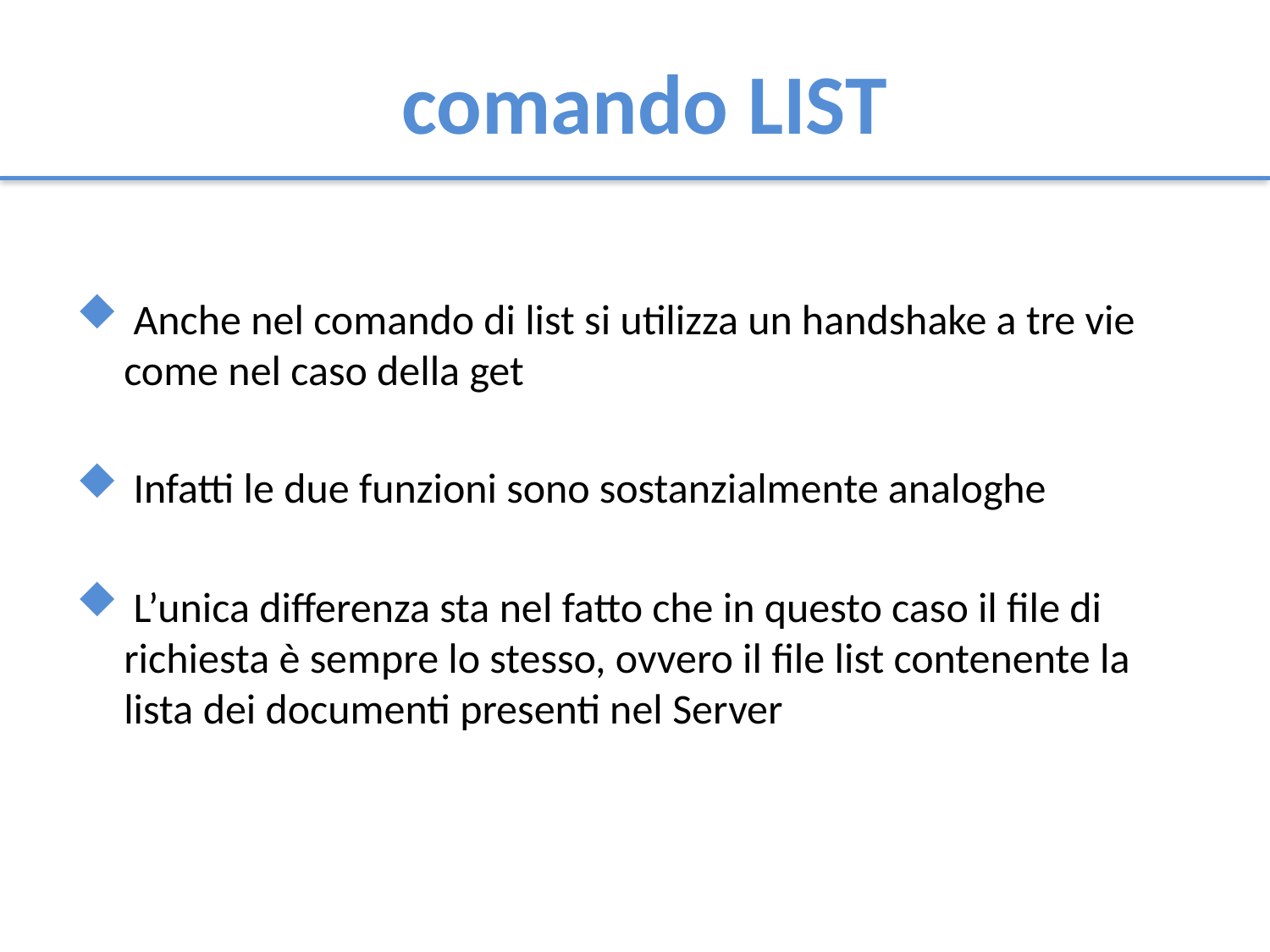

# comando LIST

 Anche nel comando di list si utilizza un handshake a tre vie come nel caso della get

 Infatti le due funzioni sono sostanzialmente analoghe

 L’unica differenza sta nel fatto che in questo caso il file di richiesta è sempre lo stesso, ovvero il file list contenente la lista dei documenti presenti nel Server